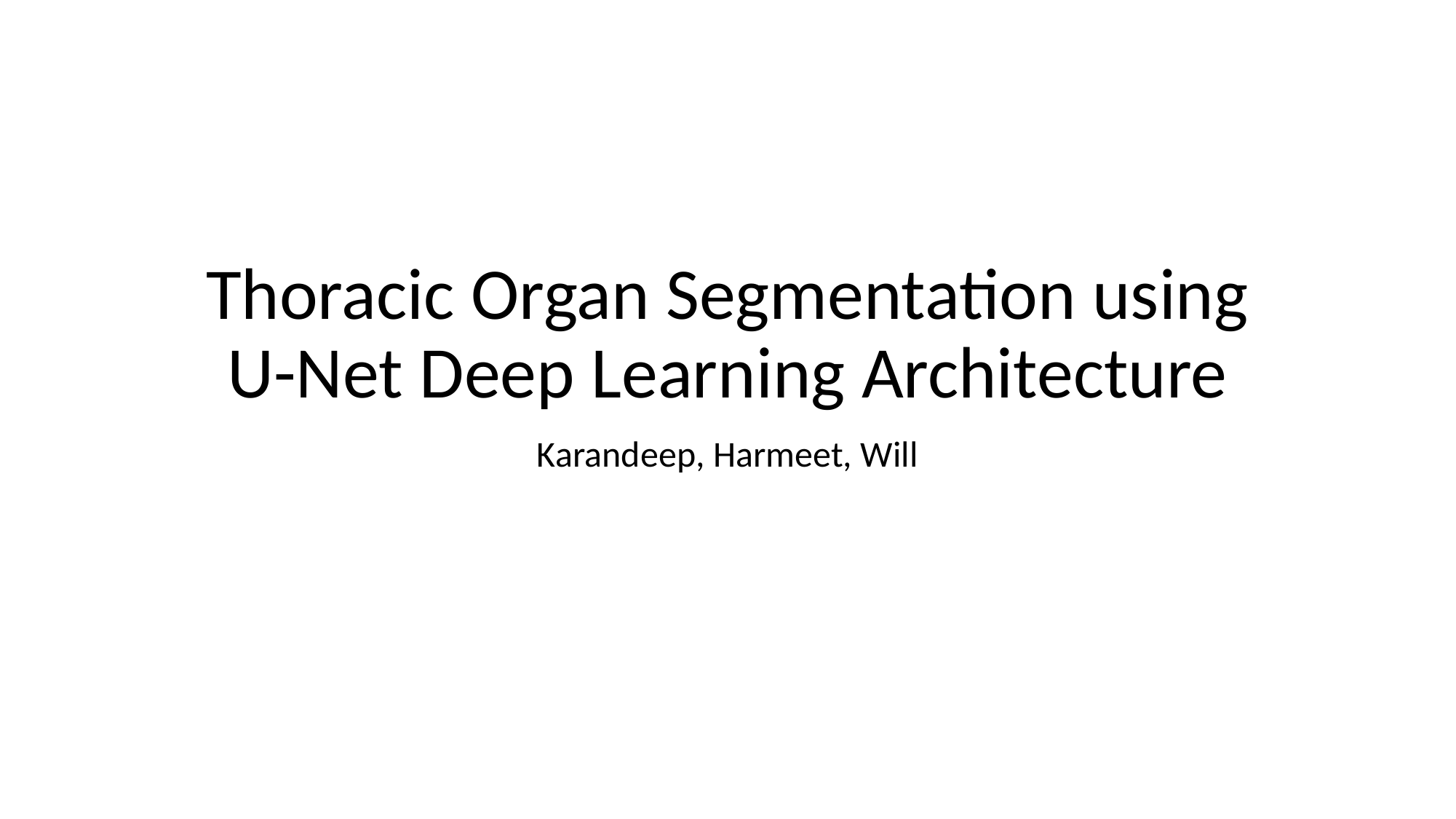

# Thoracic Organ Segmentation using U-Net Deep Learning Architecture
Karandeep, Harmeet, Will